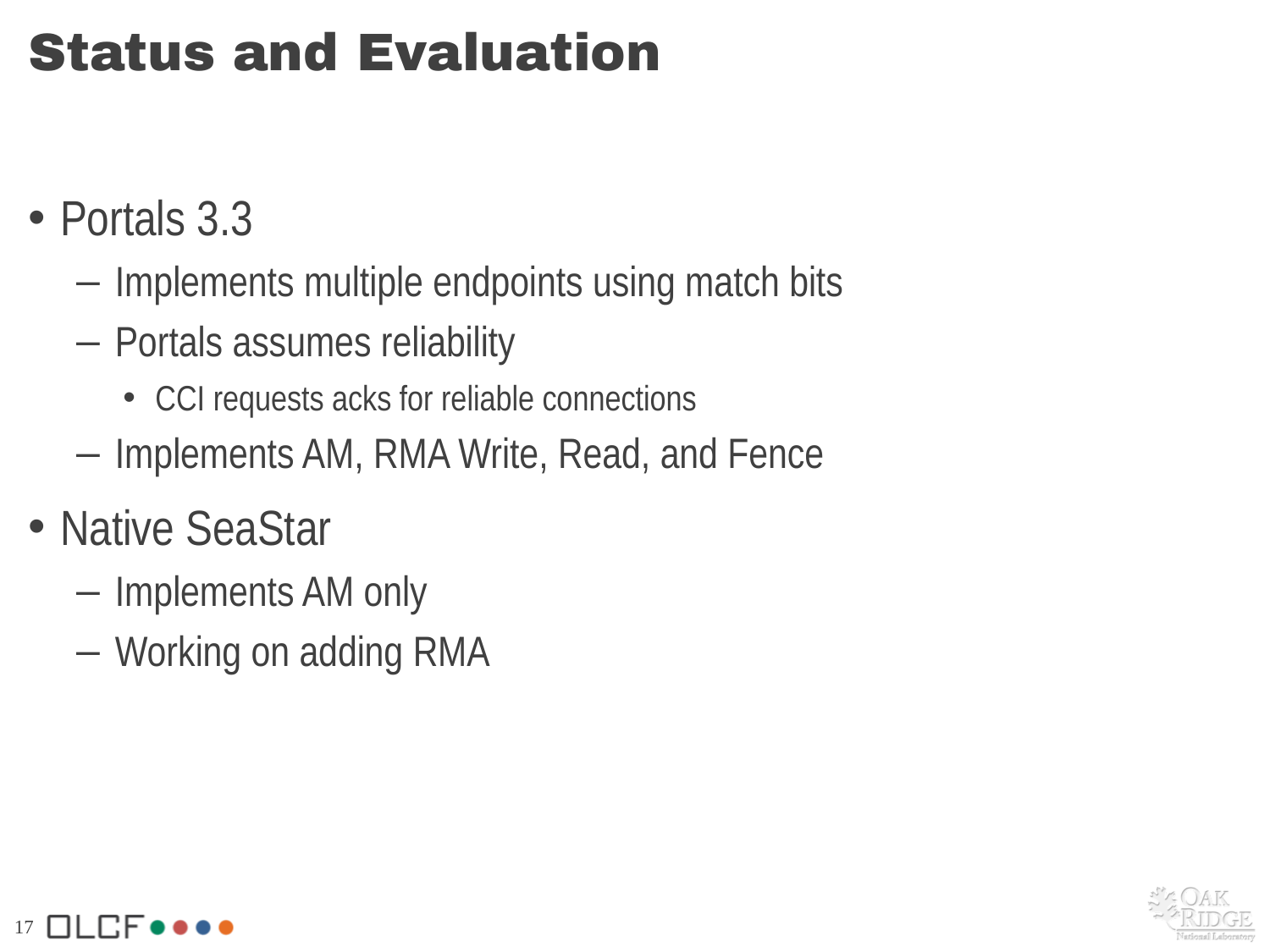

# Status and Evaluation
Portals 3.3
Implements multiple endpoints using match bits
Portals assumes reliability
CCI requests acks for reliable connections
Implements AM, RMA Write, Read, and Fence
Native SeaStar
Implements AM only
Working on adding RMA